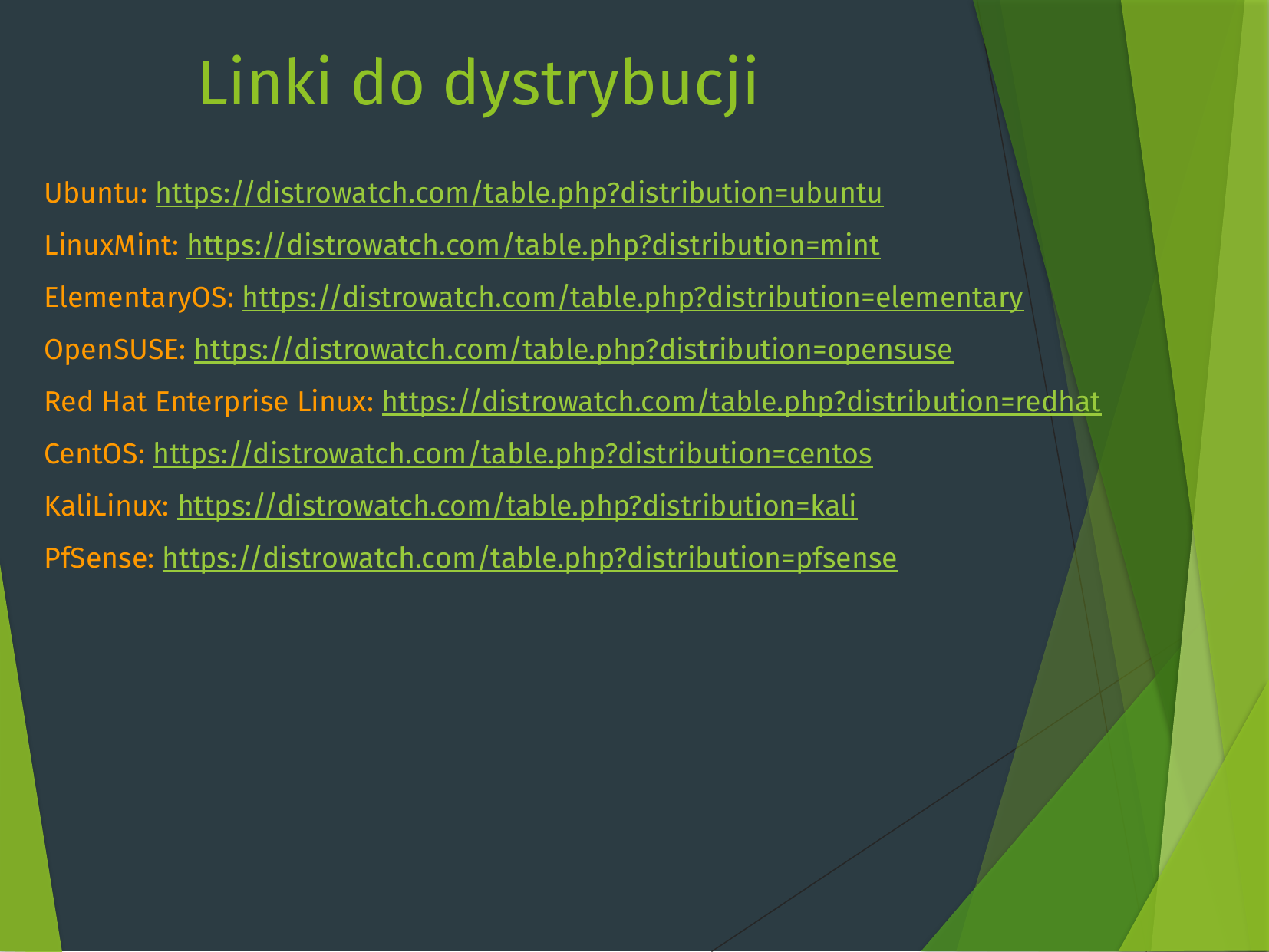

Linki do dystrybucji
Ubuntu: https://distrowatch.com/table.php?distribution=ubuntu
LinuxMint: https://distrowatch.com/table.php?distribution=mint
ElementaryOS: https://distrowatch.com/table.php?distribution=elementary
OpenSUSE: https://distrowatch.com/table.php?distribution=opensuse
Red Hat Enterprise Linux: https://distrowatch.com/table.php?distribution=redhat
CentOS: https://distrowatch.com/table.php?distribution=centos
KaliLinux: https://distrowatch.com/table.php?distribution=kali
PfSense: https://distrowatch.com/table.php?distribution=pfsense